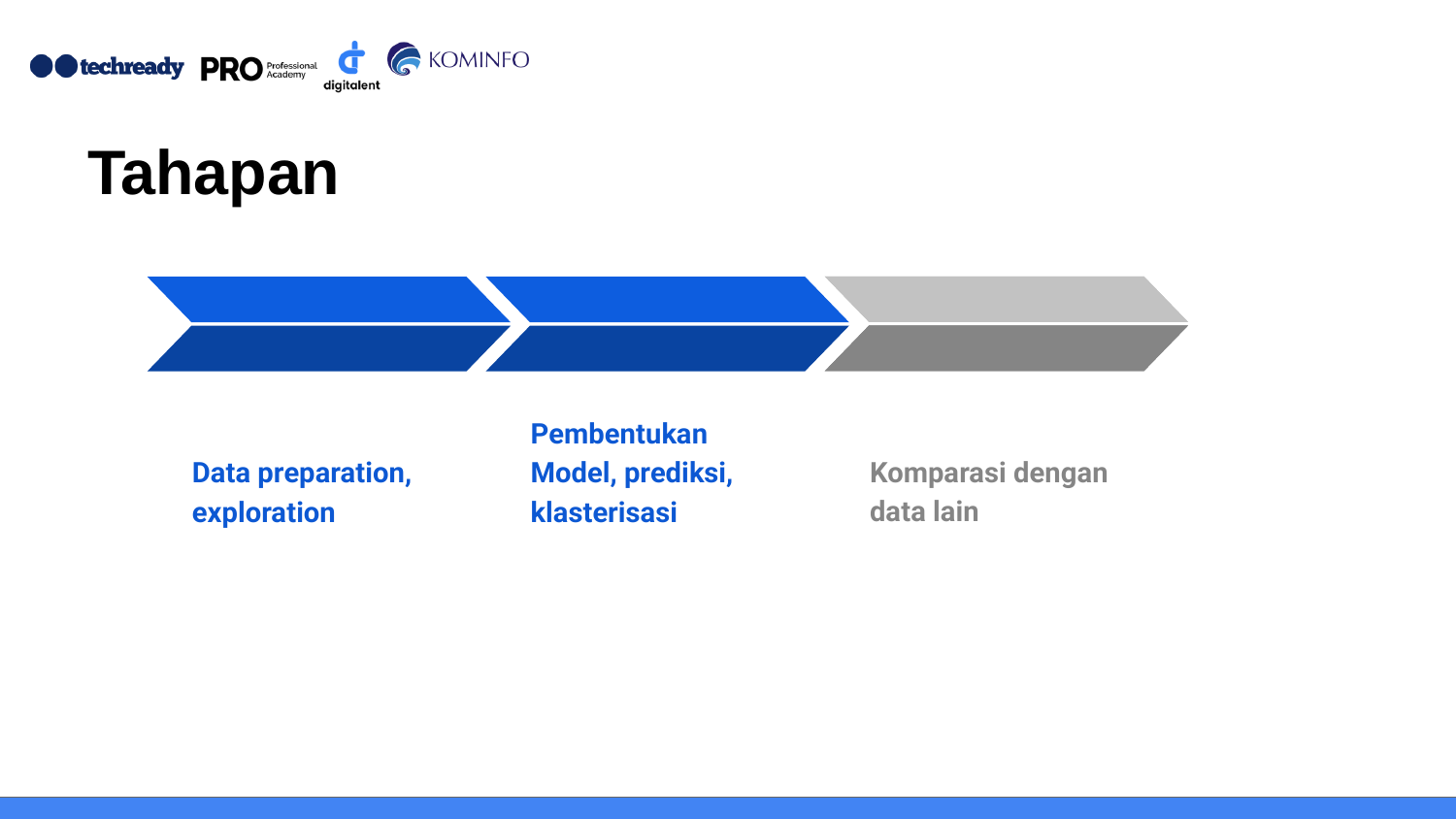

# Tahapan

Komparasi dengan data lain

Data preparation, exploration

Pembentukan Model, prediksi, klasterisasi